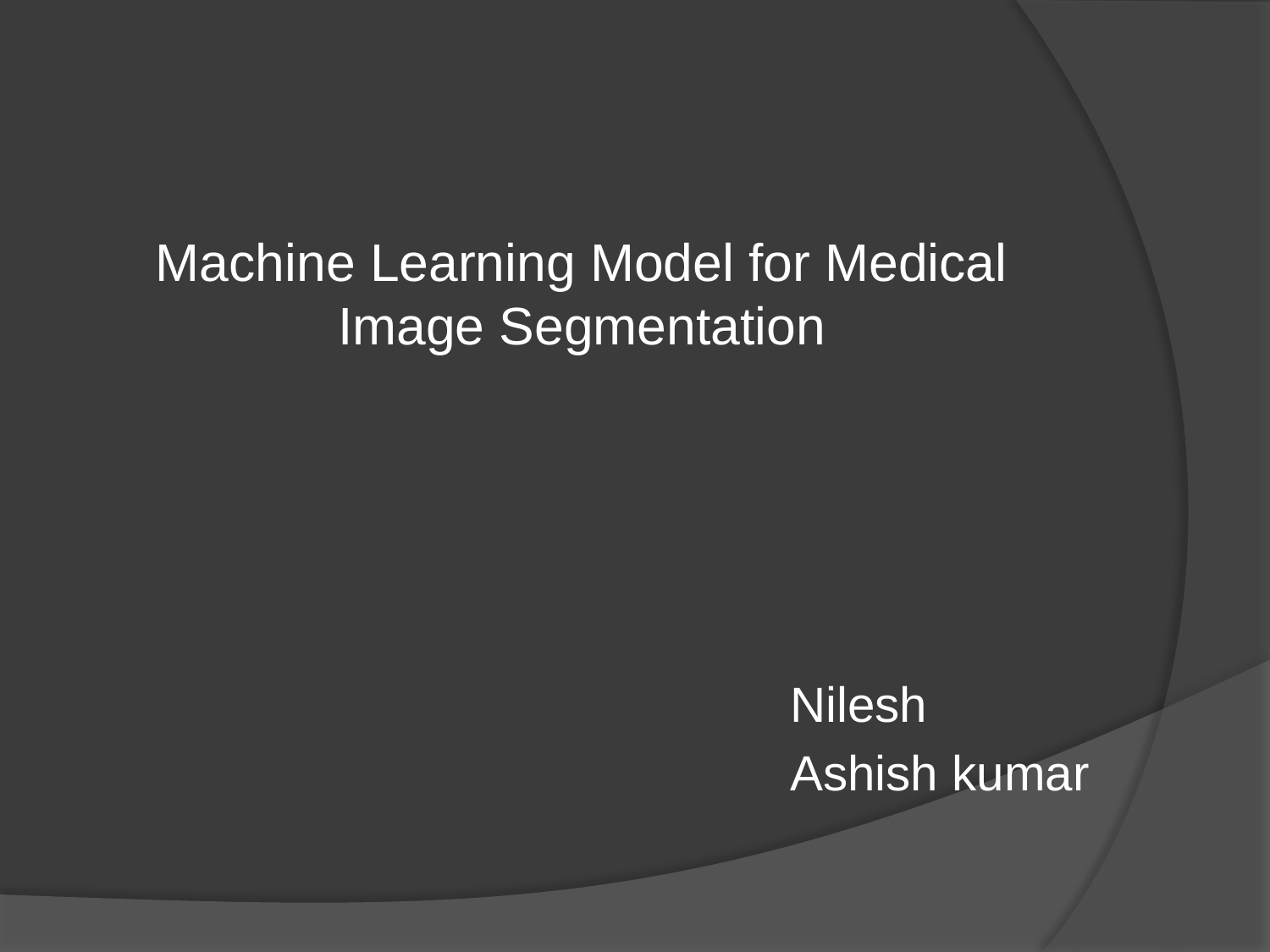

Machine Learning Model for Medical Image Segmentation
Nilesh
Ashish kumar